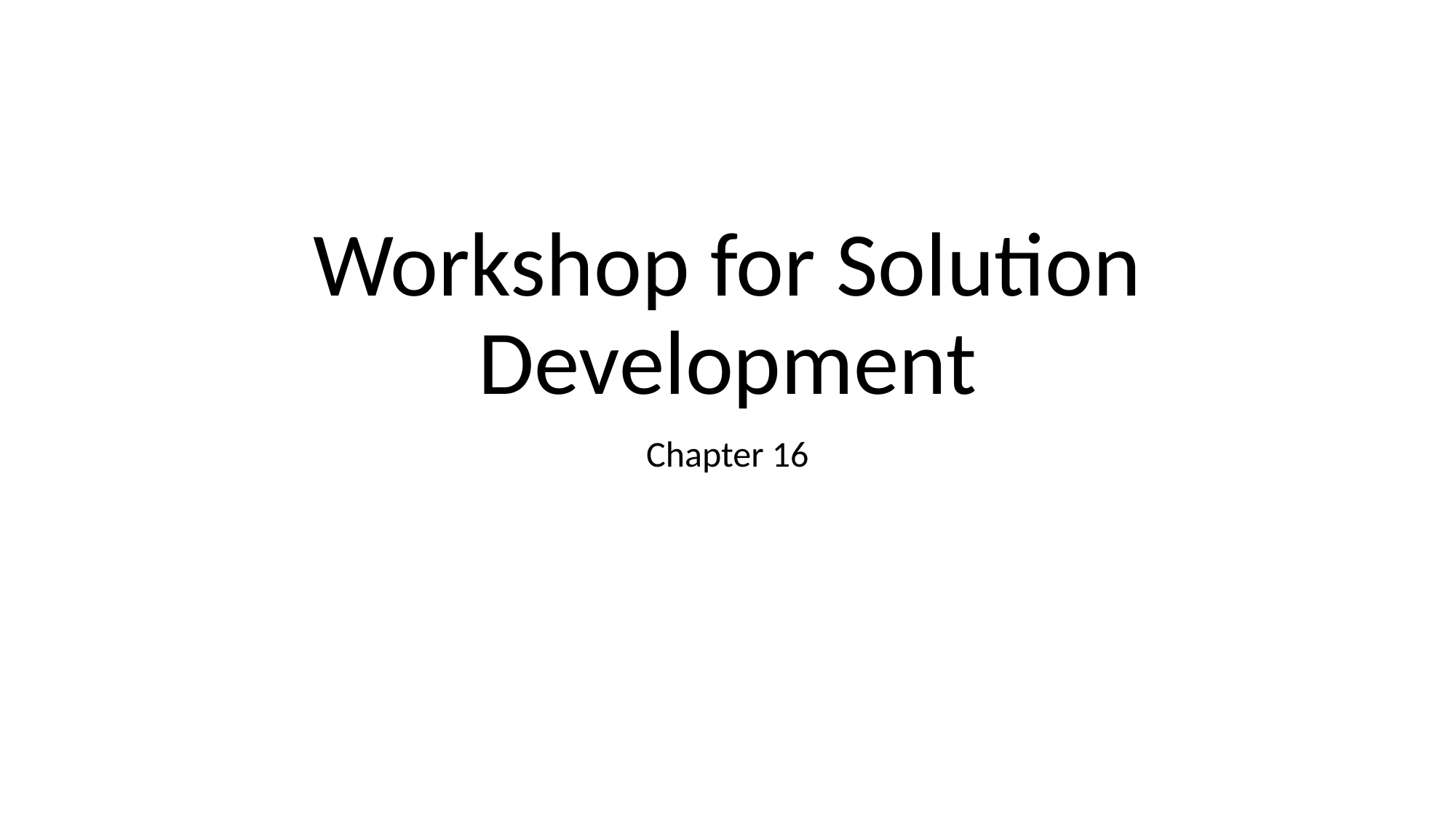

# Workshop for Solution Development
Chapter 16